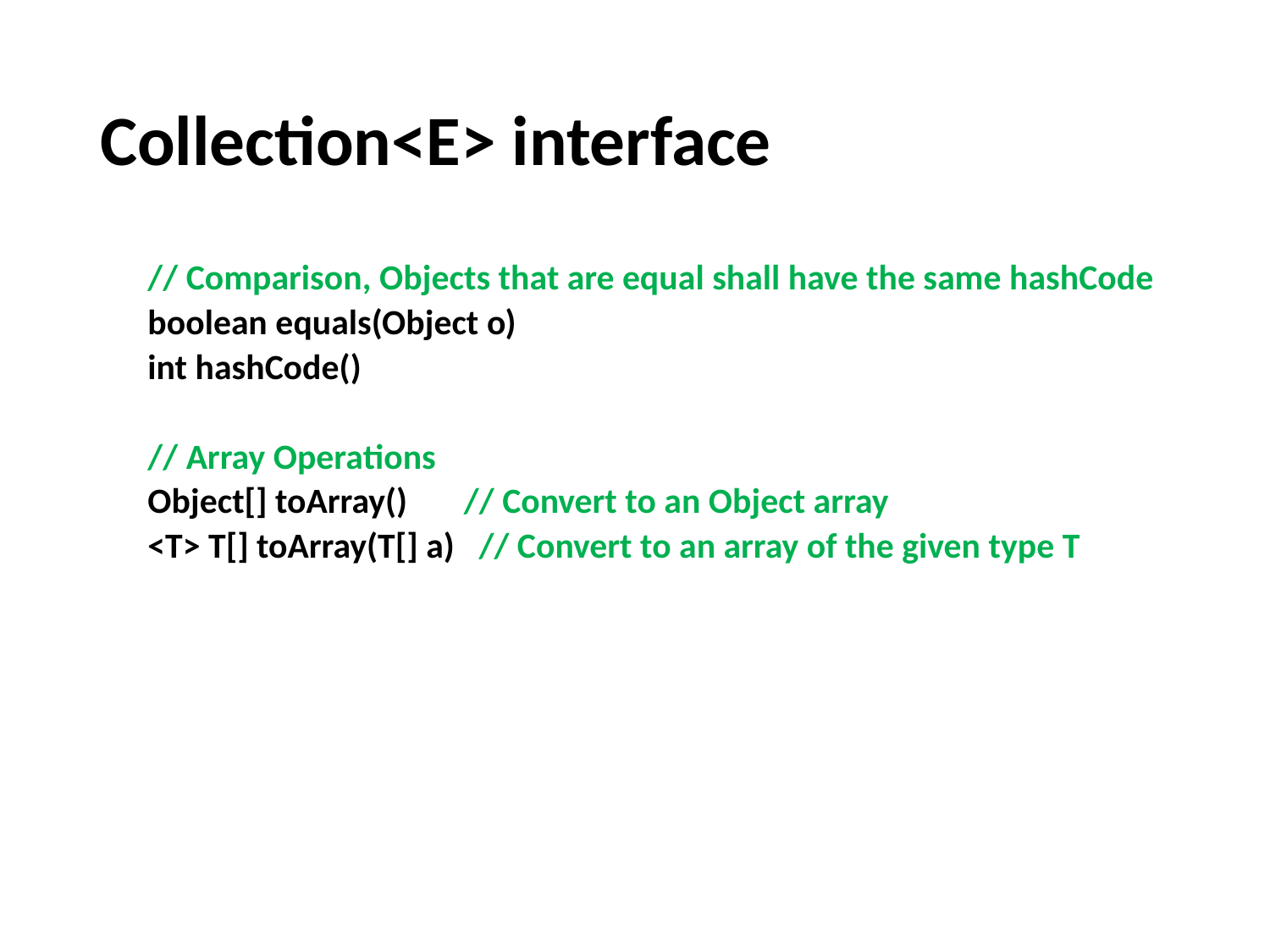

# Collection<E> interface
// Comparison, Objects that are equal shall have the same hashCode
boolean equals(Object o)
int hashCode()

// Array Operations
Object[] toArray()       // Convert to an Object array
<T> T[] toArray(T[] a)   // Convert to an array of the given type T